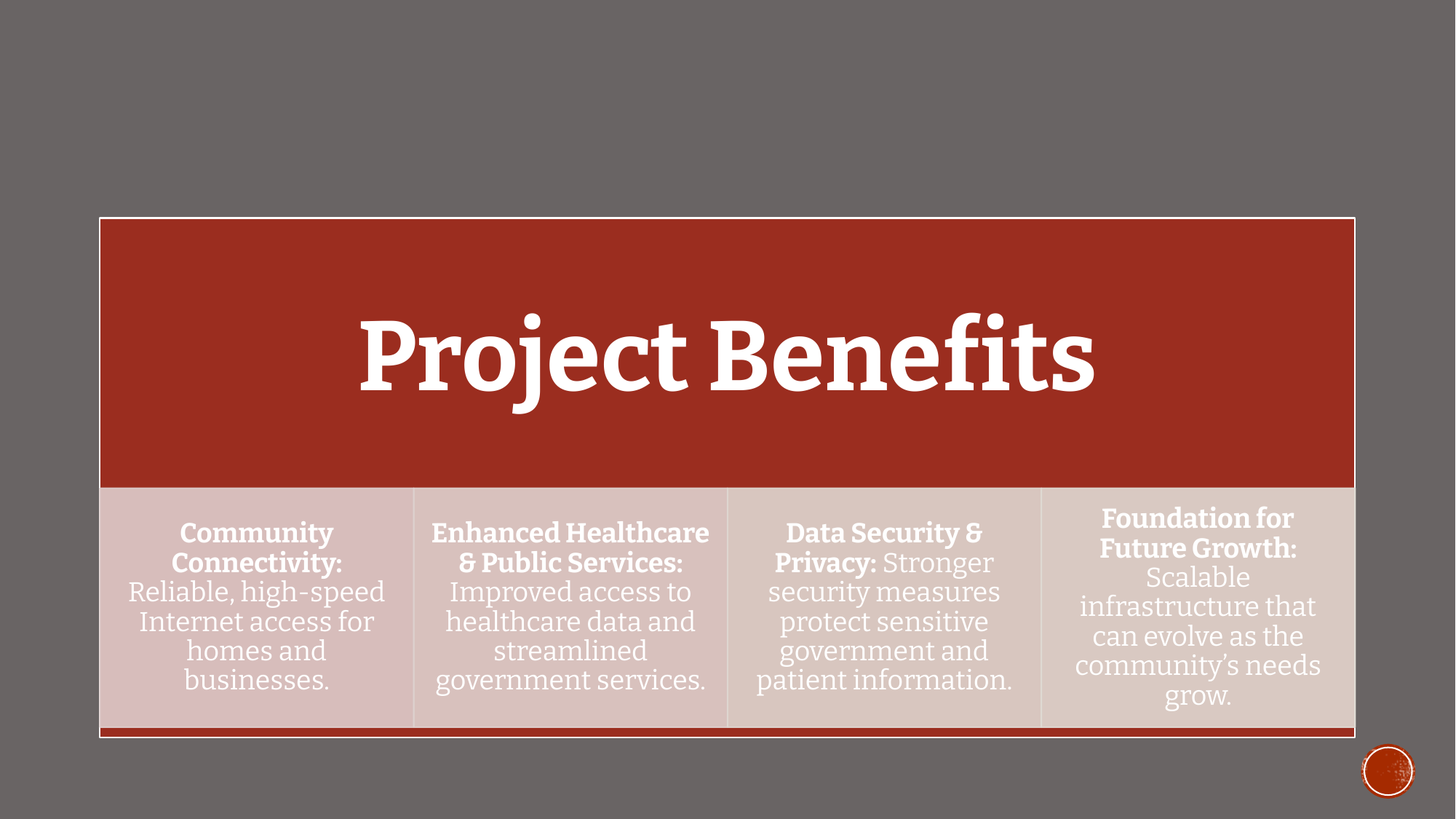

Project Benefits
Community Connectivity: Reliable, high-speed Internet access for homes and businesses.
Enhanced Healthcare & Public Services: Improved access to healthcare data and streamlined government services.
Data Security & Privacy: Stronger security measures protect sensitive government and patient information.
Foundation for Future Growth: Scalable infrastructure that can evolve as the community’s needs grow.